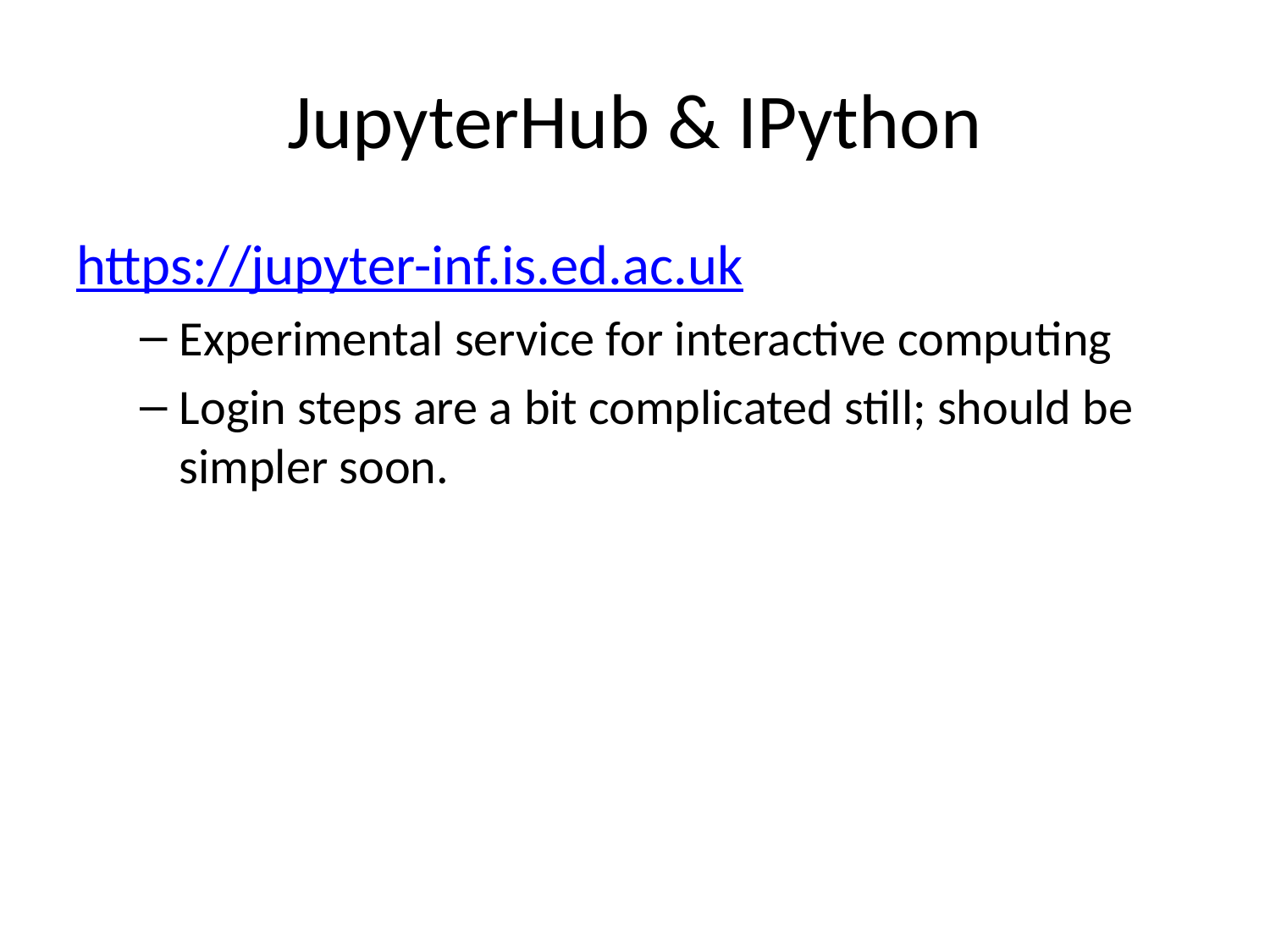

# JupyterHub & IPython
https://jupyter-inf.is.ed.ac.uk
Experimental service for interactive computing
Login steps are a bit complicated still; should be simpler soon.